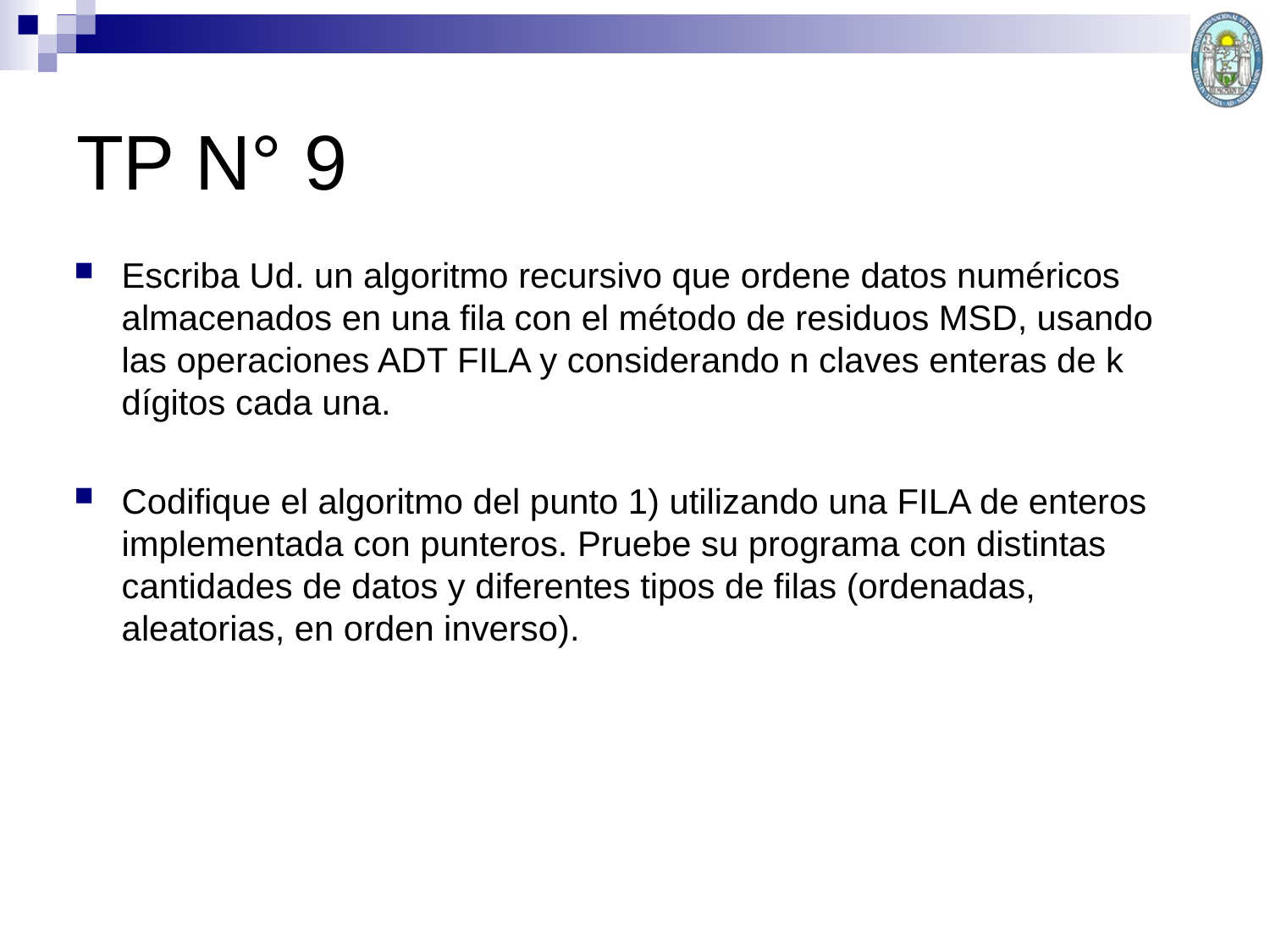

TP N° 9
Escriba Ud. un algoritmo recursivo que ordene datos numéricos almacenados en una fila con el método de residuos MSD, usando las operaciones ADT FILA y considerando n claves enteras de k dígitos cada una.

Codifique el algoritmo del punto 1) utilizando una FILA de enteros implementada con punteros. Pruebe su programa con distintas cantidades de datos y diferentes tipos de filas (ordenadas, aleatorias, en orden inverso).